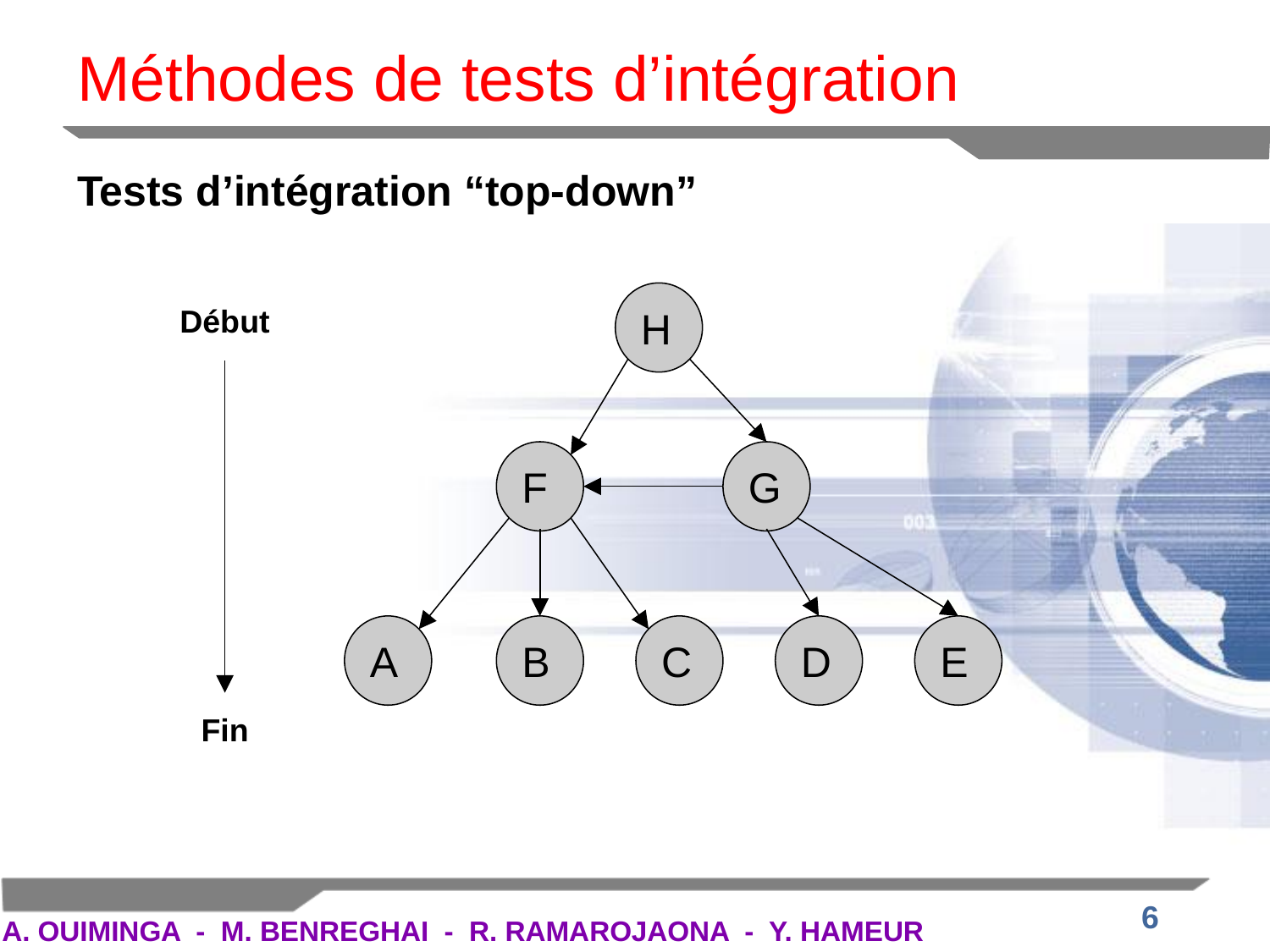

Méthodes de tests d’intégration
Tests d’intégration “top-down”

H
F
G
A
B
C
D
E
Début
Fin